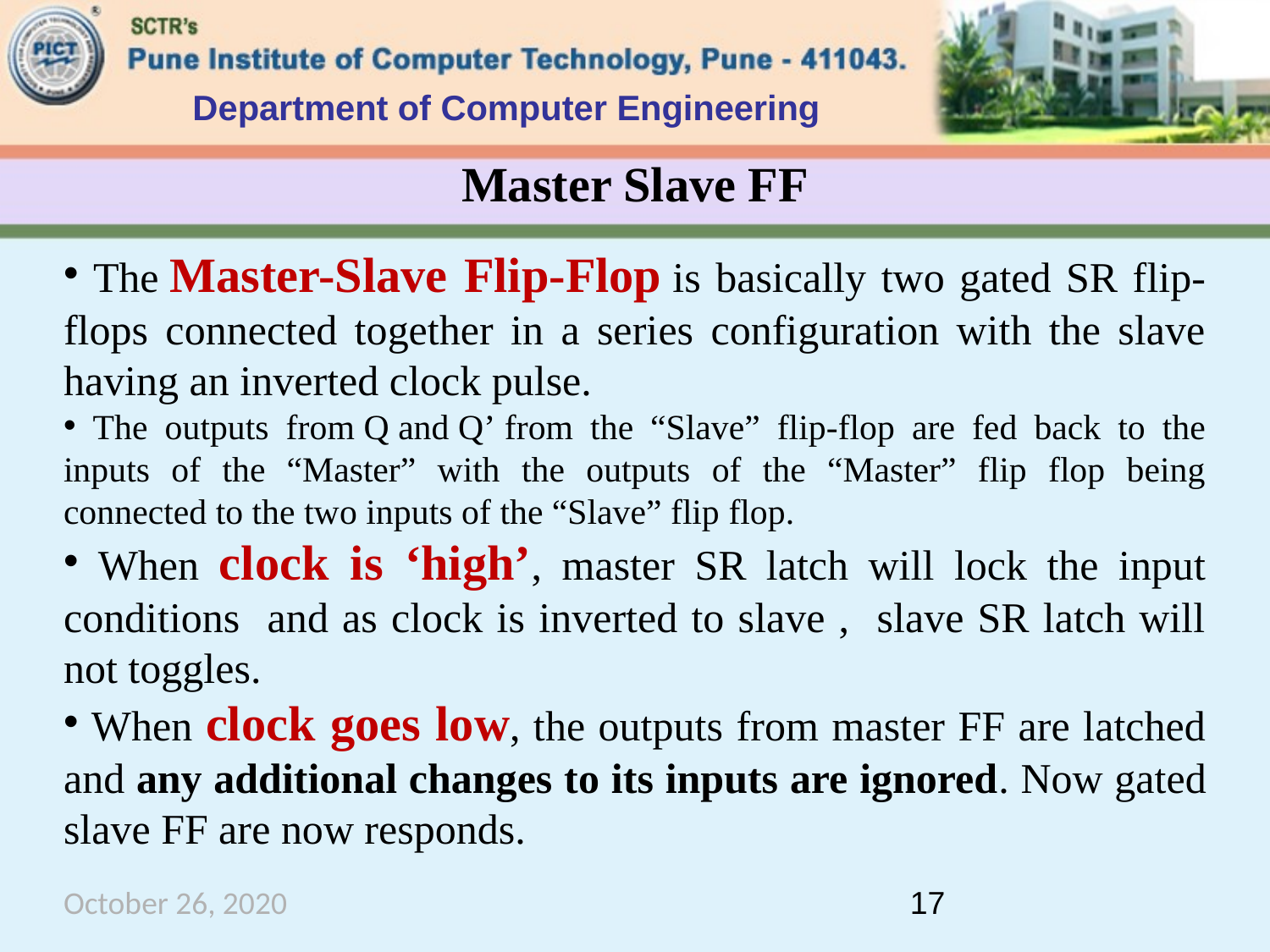

Department of Computer Engineering
# Master Slave FF
 The Master-Slave Flip-Flop is basically two gated SR flip-flops connected together in a series configuration with the slave having an inverted clock pulse.
 The outputs from Q and Q’ from the “Slave” flip-flop are fed back to the inputs of the “Master” with the outputs of the “Master” flip flop being connected to the two inputs of the “Slave” flip flop.
 When clock is ‘high’, master SR latch will lock the input conditions  and as clock is inverted to slave ,  slave SR latch will not toggles.
 When clock goes low, the outputs from master FF are latched and any additional changes to its inputs are ignored. Now gated slave FF are now responds.
October 26, 2020
17